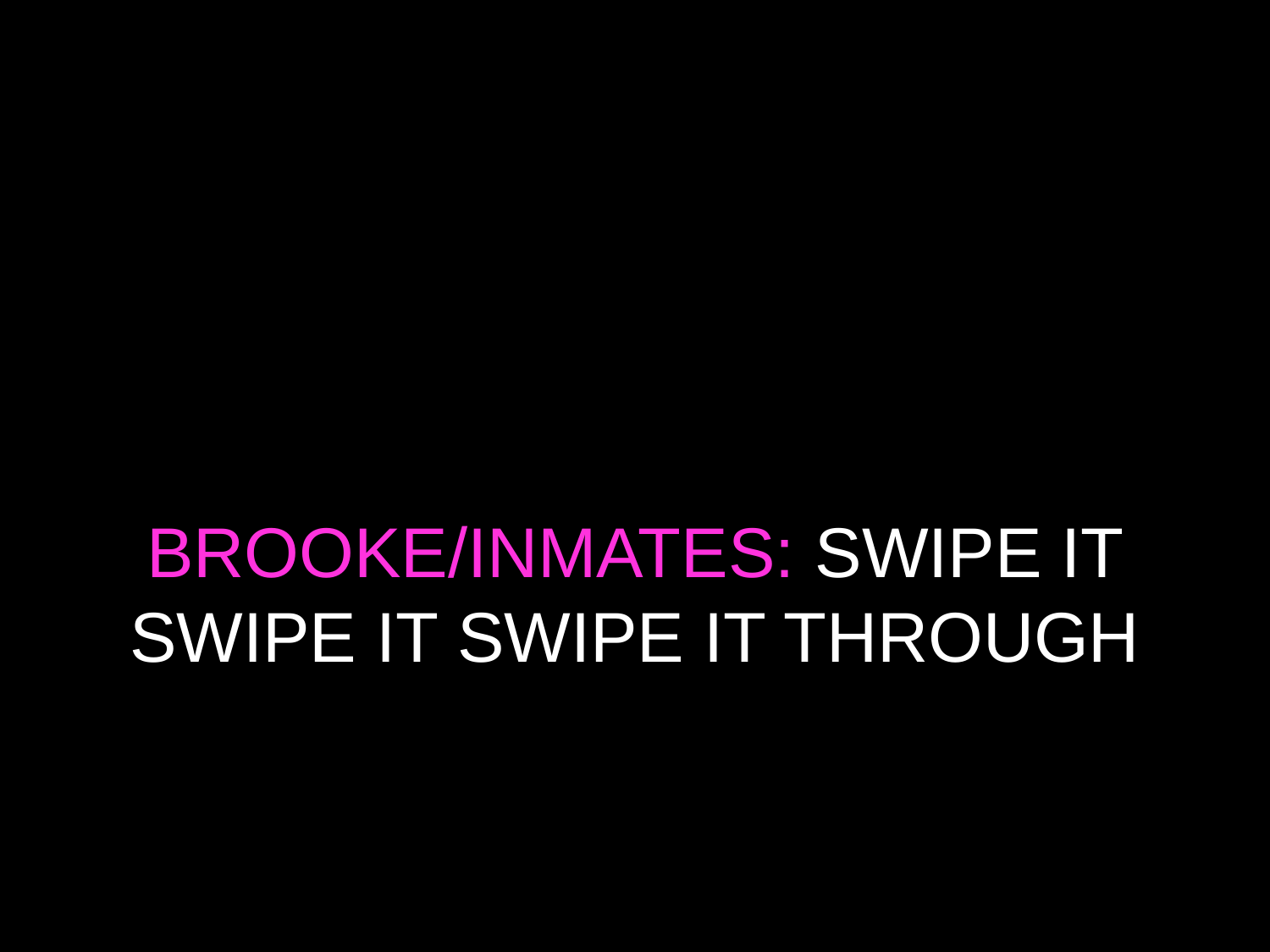

# BROOKE/INMATES: SWIPE IT SWIPE IT SWIPE IT THROUGH